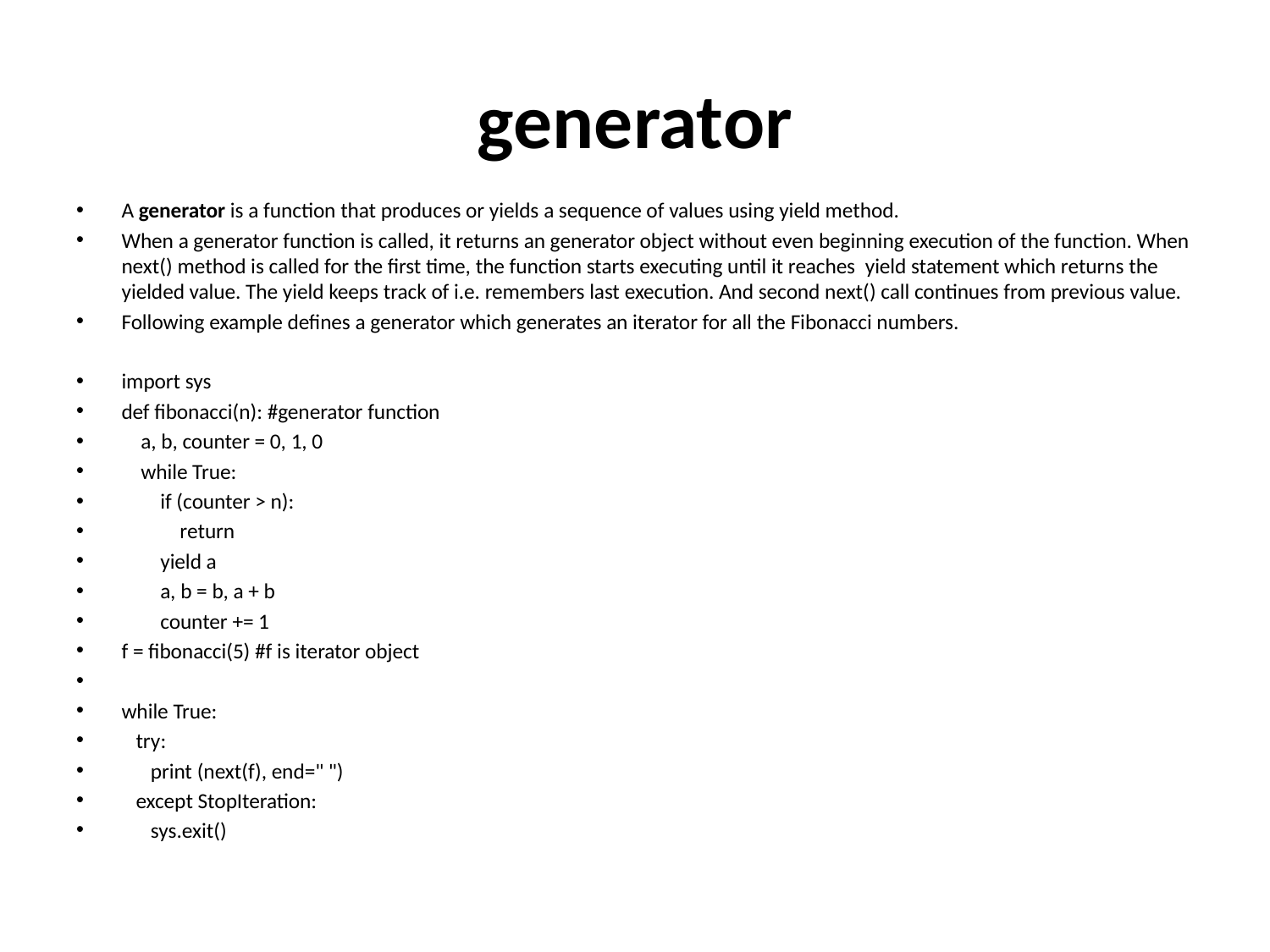

# generator
A generator is a function that produces or yields a sequence of values using yield method.
When a generator function is called, it returns an generator object without even beginning execution of the function. When next() method is called for the first time, the function starts executing until it reaches  yield statement which returns the yielded value. The yield keeps track of i.e. remembers last execution. And second next() call continues from previous value.
Following example defines a generator which generates an iterator for all the Fibonacci numbers.

import sys
def fibonacci(n): #generator function
    a, b, counter = 0, 1, 0
    while True:
        if (counter > n):
            return
        yield a
        a, b = b, a + b
        counter += 1
f = fibonacci(5) #f is iterator object

while True:
   try:
      print (next(f), end=" ")
   except StopIteration:
      sys.exit()